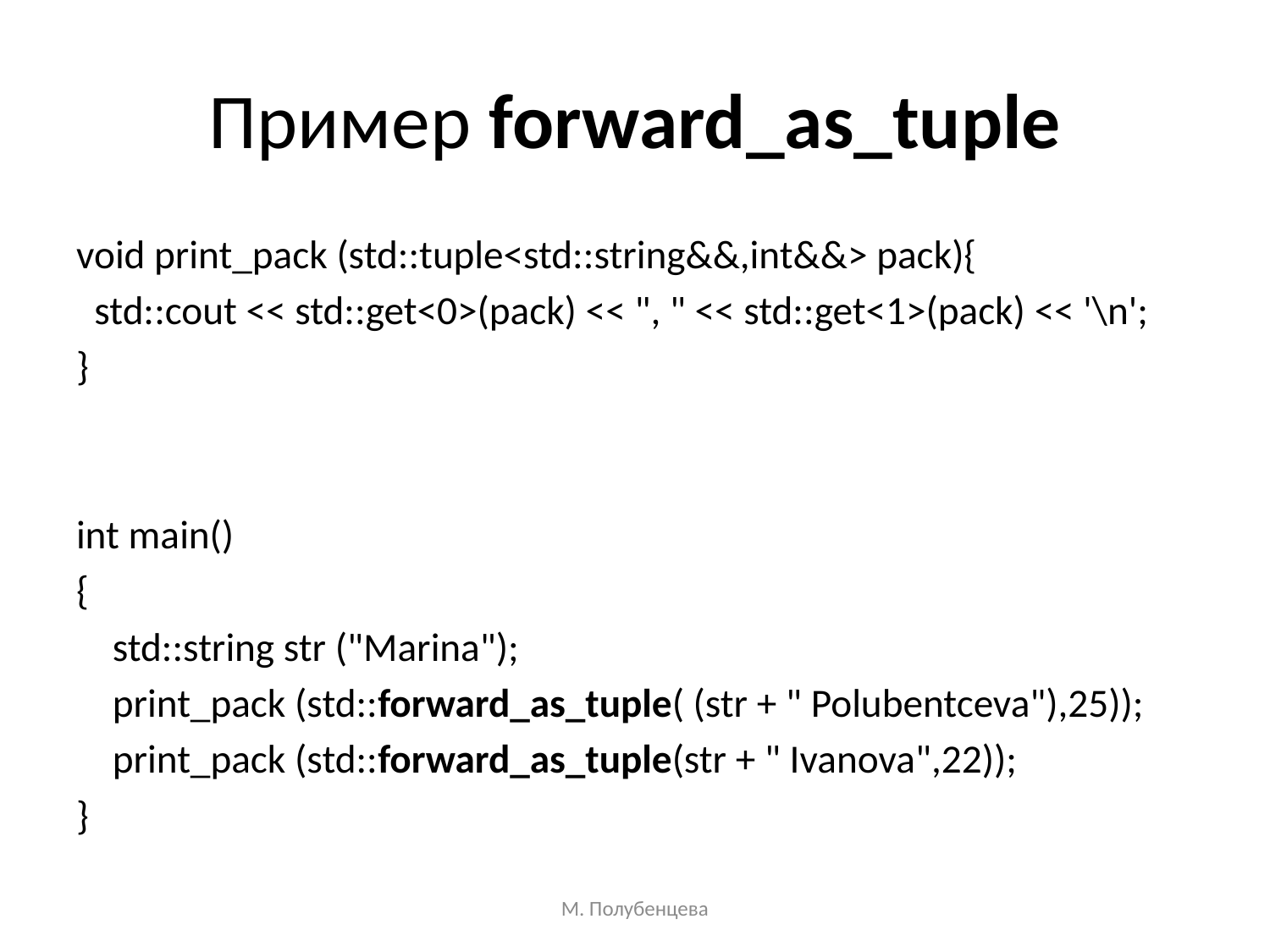

# Пример forward_as_tuple
void print_pack (std::tuple<std::string&&,int&&> pack){
  std::cout << std::get<0>(pack) << ", " << std::get<1>(pack) << '\n';
}

int main()
{
    std::string str ("Marina");
    print_pack (std::forward_as_tuple( (str + " Polubentceva"),25));
    print_pack (std::forward_as_tuple(str + " Ivanova",22));
}
М. Полубенцева